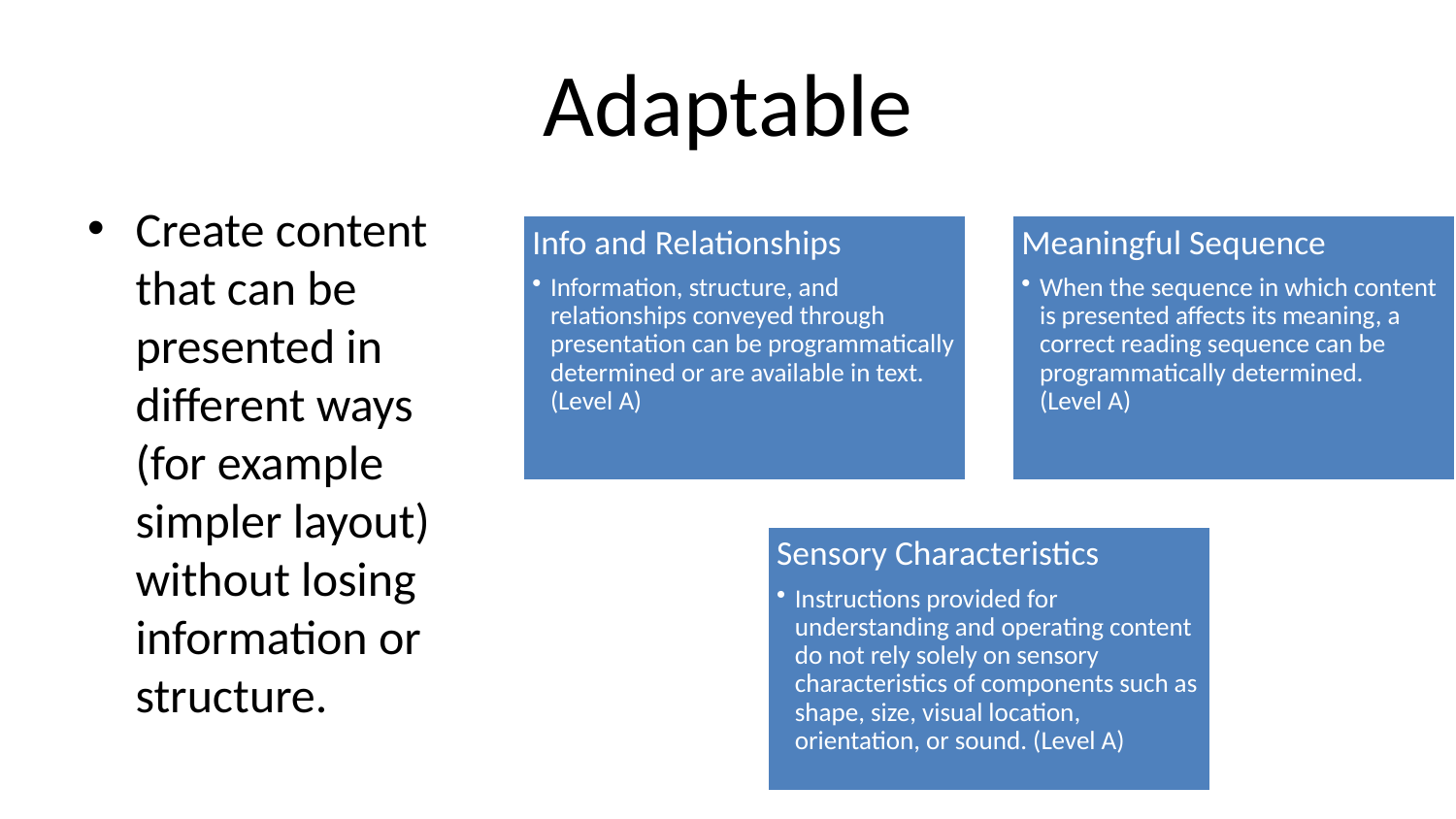

# Adaptable
Info and Relationships
Information, structure, and relationships conveyed through presentation can be programmatically determined or are available in text. (Level A)
Meaningful Sequence
When the sequence in which content is presented affects its meaning, a correct reading sequence can be programmatically determined.
(Level A)
Sensory Characteristics
Instructions provided for understanding and operating content do not rely solely on sensory characteristics of components such as shape, size, visual location, orientation, or sound. (Level A)
Create content that can be presented in different ways (for example simpler layout) without losing information or structure.